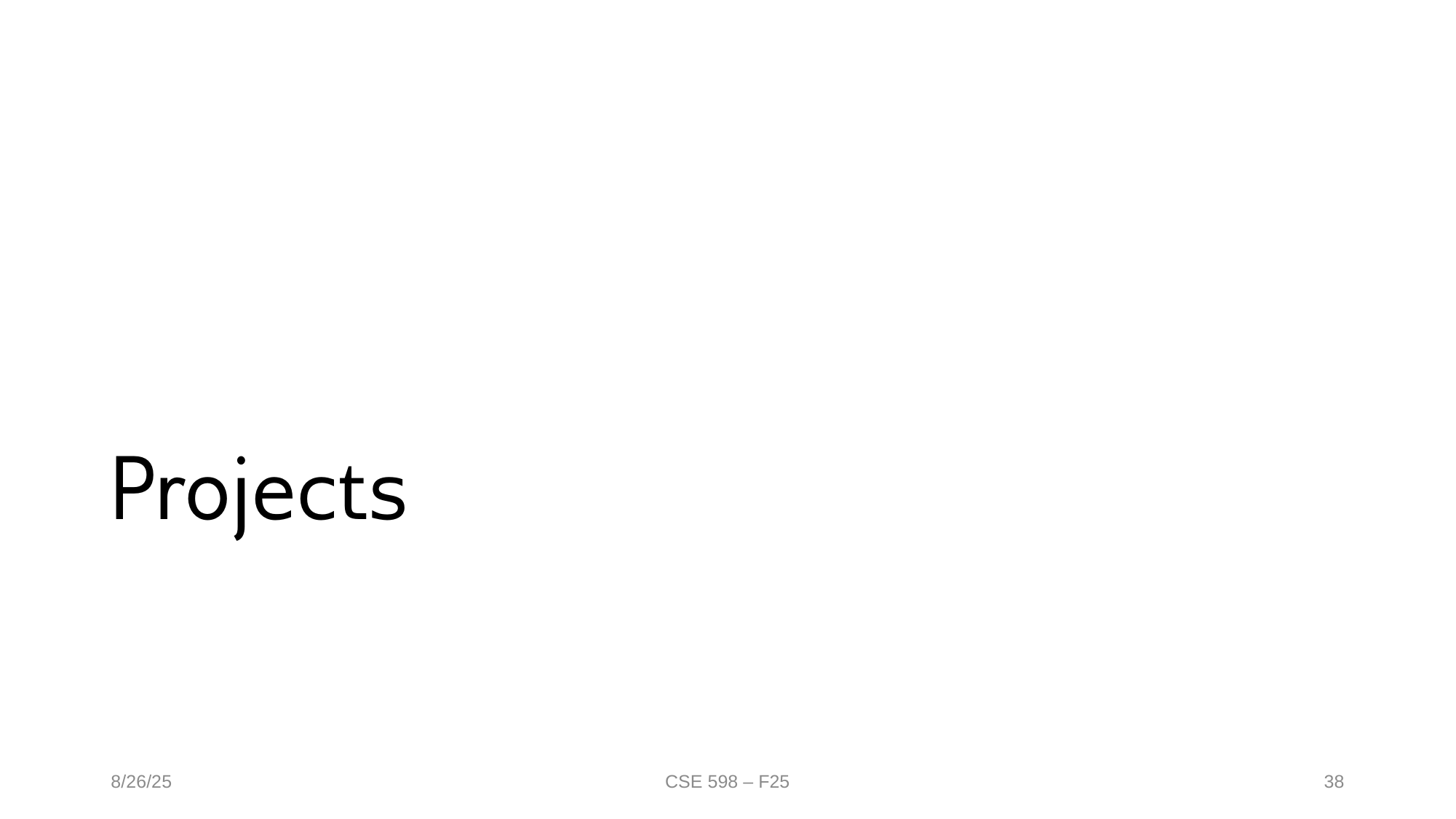

# Projects

8/26/25
CSE 598 – F25
38